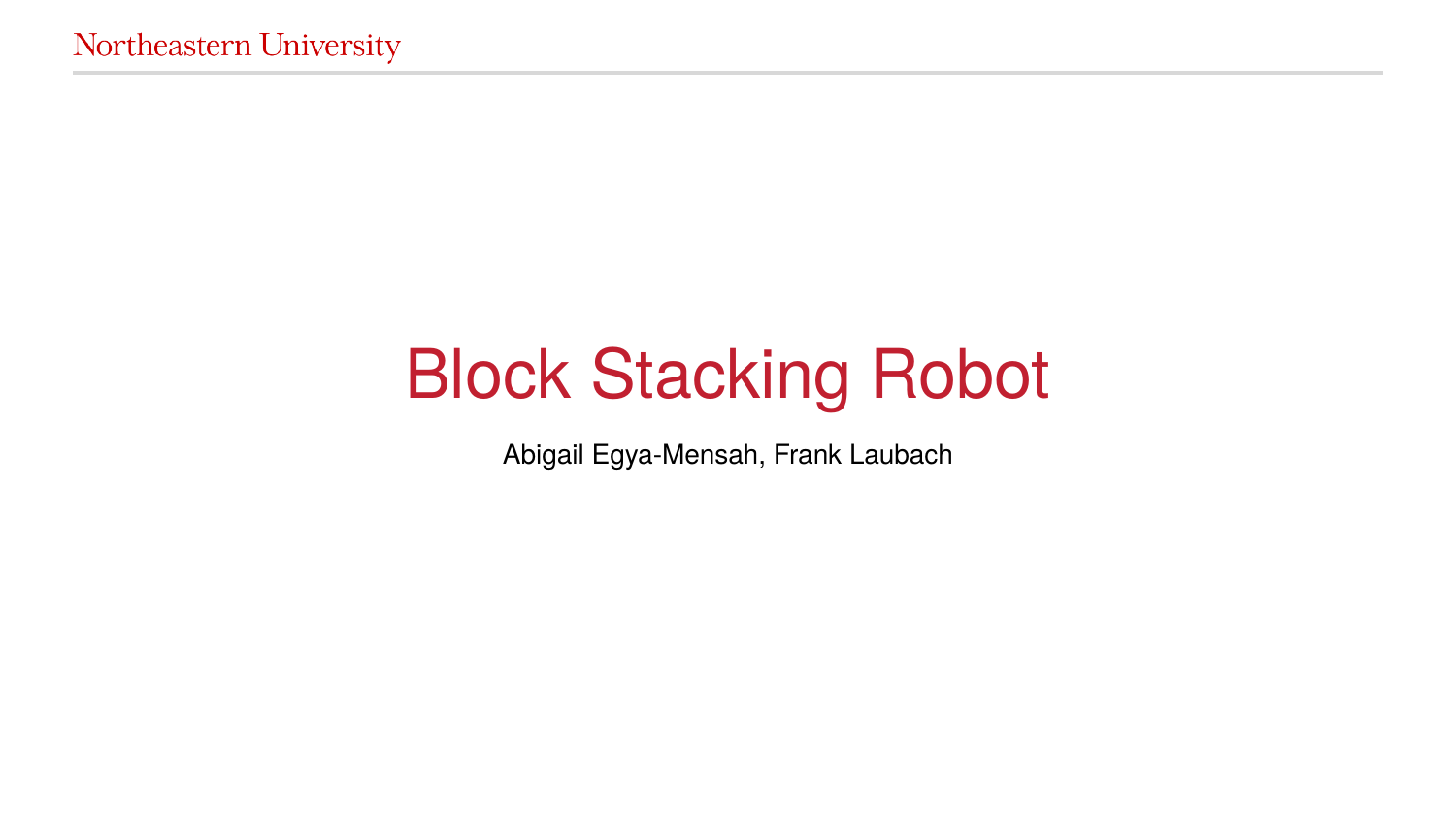

# Block Stacking Robot
Abigail Egya-Mensah, Frank Laubach